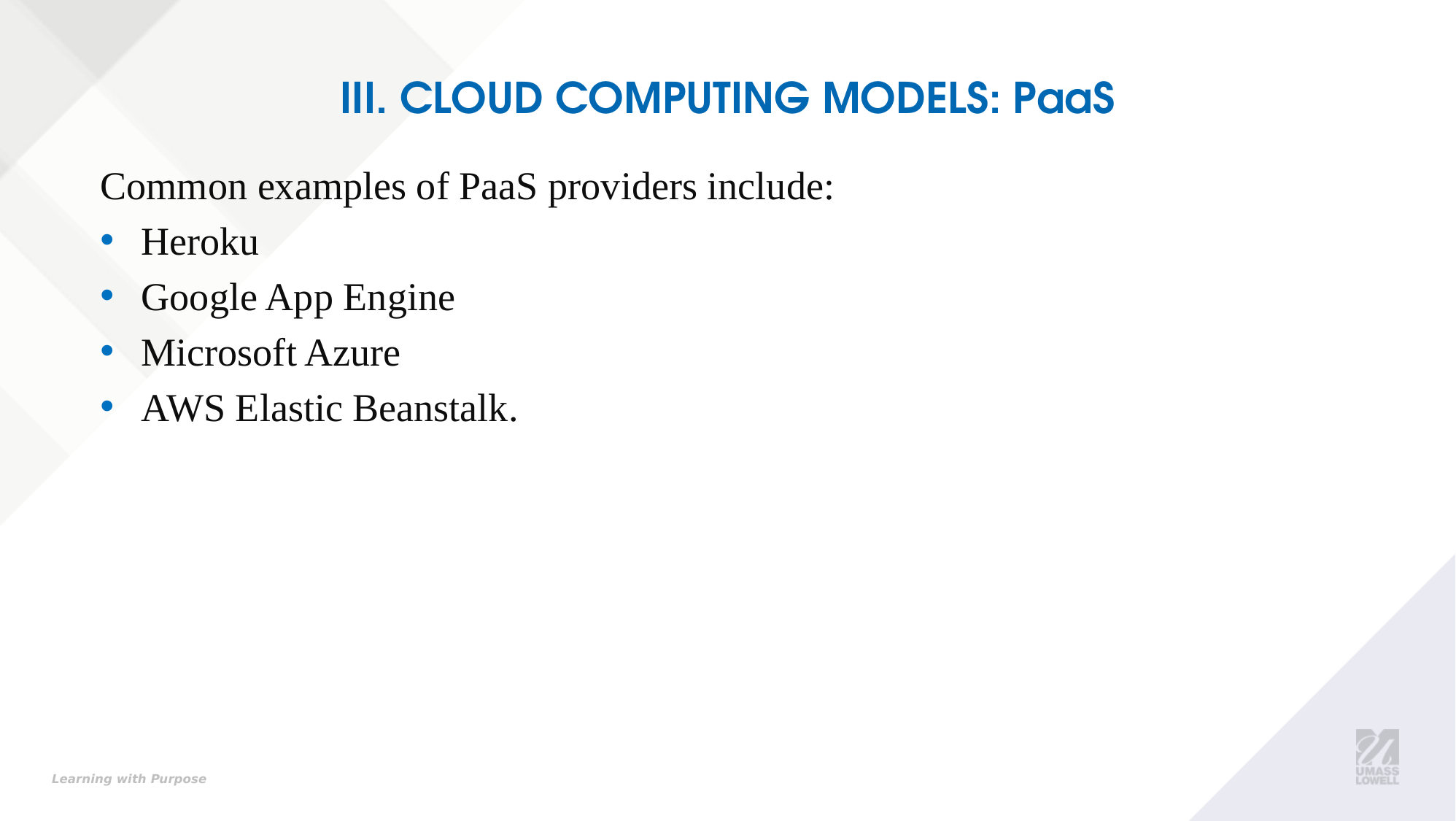

# III. Cloud Computing Models: paas
Common examples of PaaS providers include:
Heroku
Google App Engine
Microsoft Azure
AWS Elastic Beanstalk.